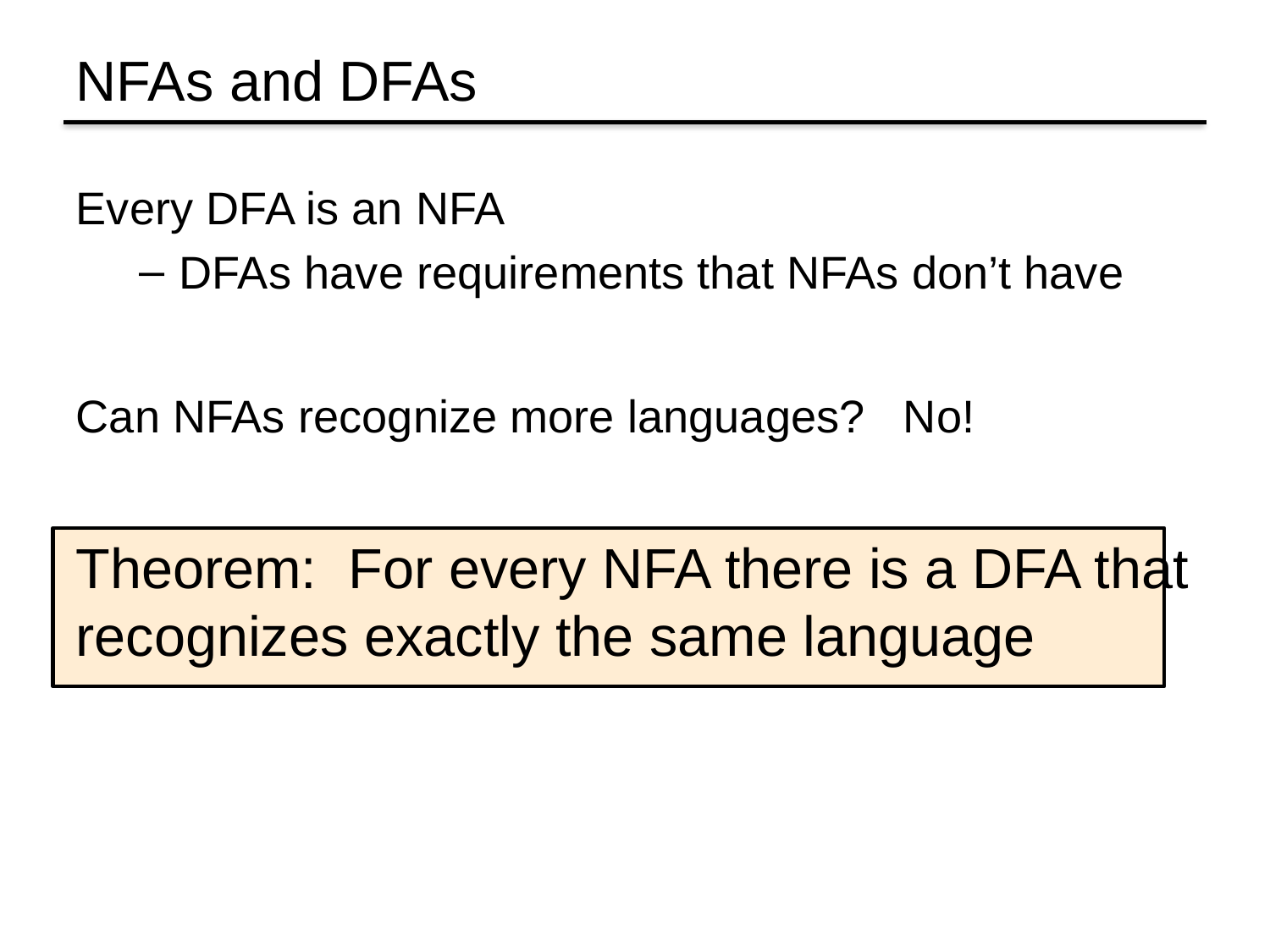

# NFAs and DFAs
Every DFA is an NFA
DFAs have requirements that NFAs don’t have

Can NFAs recognize more languages?   No!

Theorem:  For every NFA there is a DFA that recognizes exactly the same language